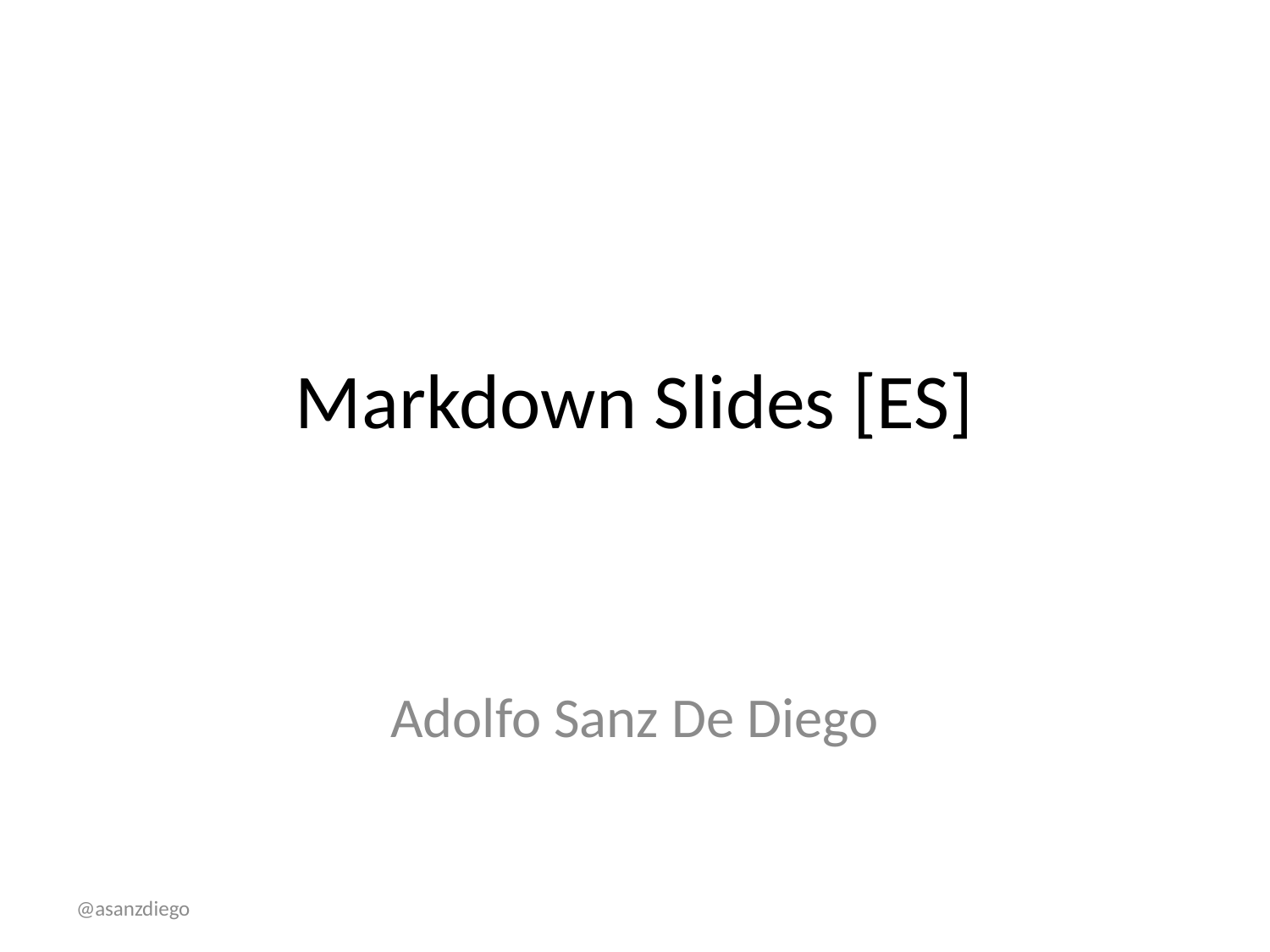

# Markdown Slides [ES]
Adolfo Sanz De Diego
@asanzdiego